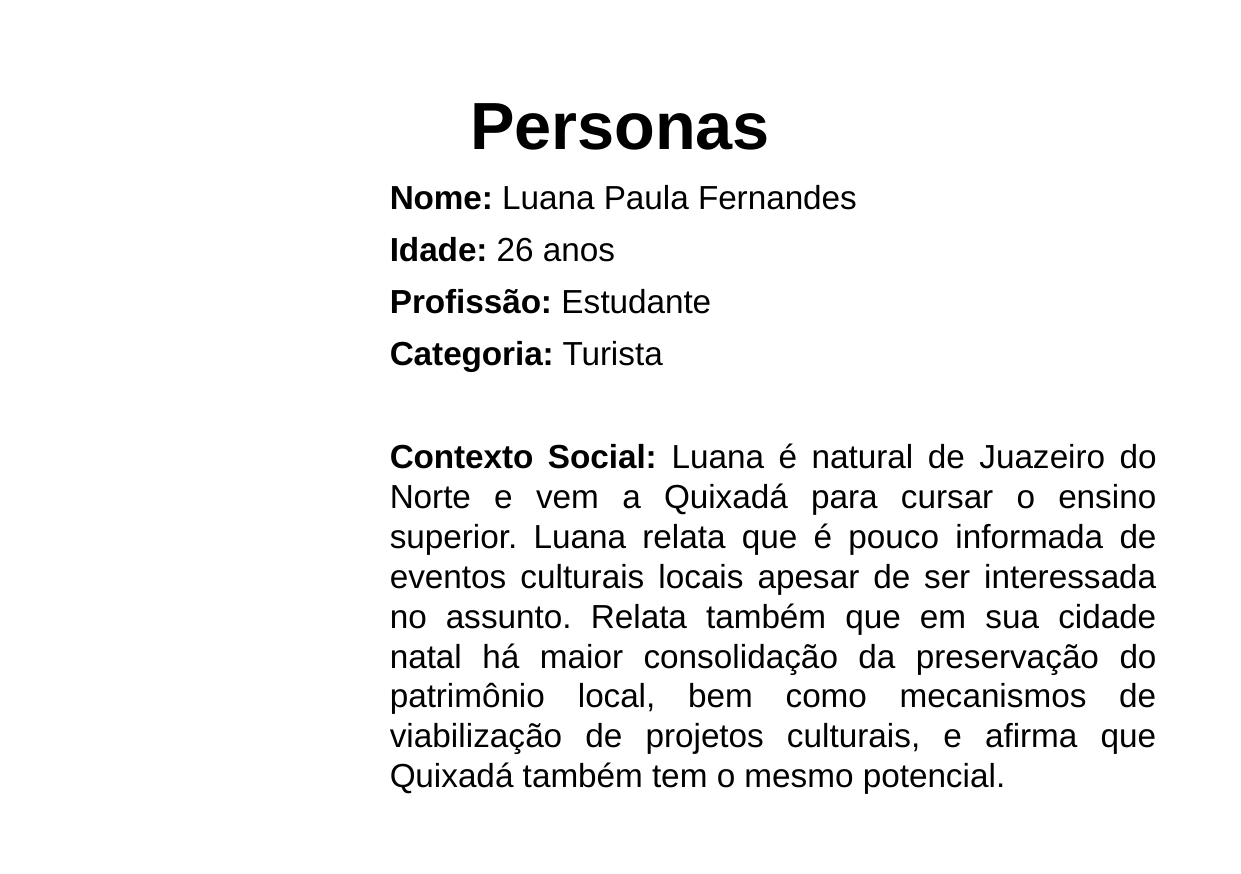

Personas
Nome: Luana Paula Fernandes​
Idade: 26​ anos
Profissão: Estudante
Categoria: Turista

Contexto Social: Luana é natural de Juazeiro do Norte e vem a Quixadá para cursar o ensino superior. Luana relata que é pouco informada de eventos culturais locais apesar de ser interessada no assunto. Relata também que em sua cidade natal há maior consolidação da preservação do patrimônio local, bem como mecanismos de viabilização de projetos culturais, e afirma que Quixadá também tem o mesmo potencial.